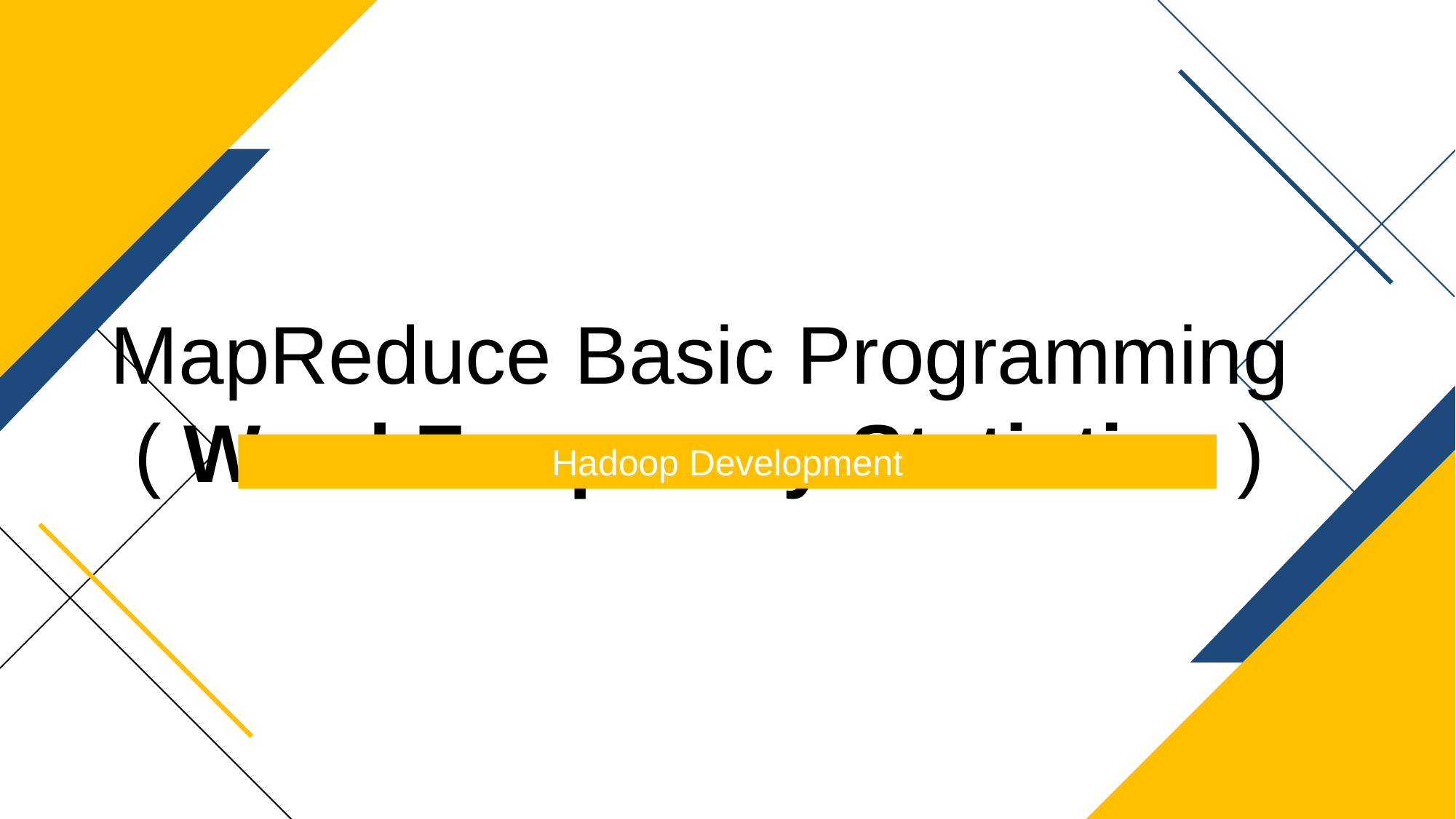

MapReduce Basic Programming ( Word Frequency Statistics )

Hadoop Development